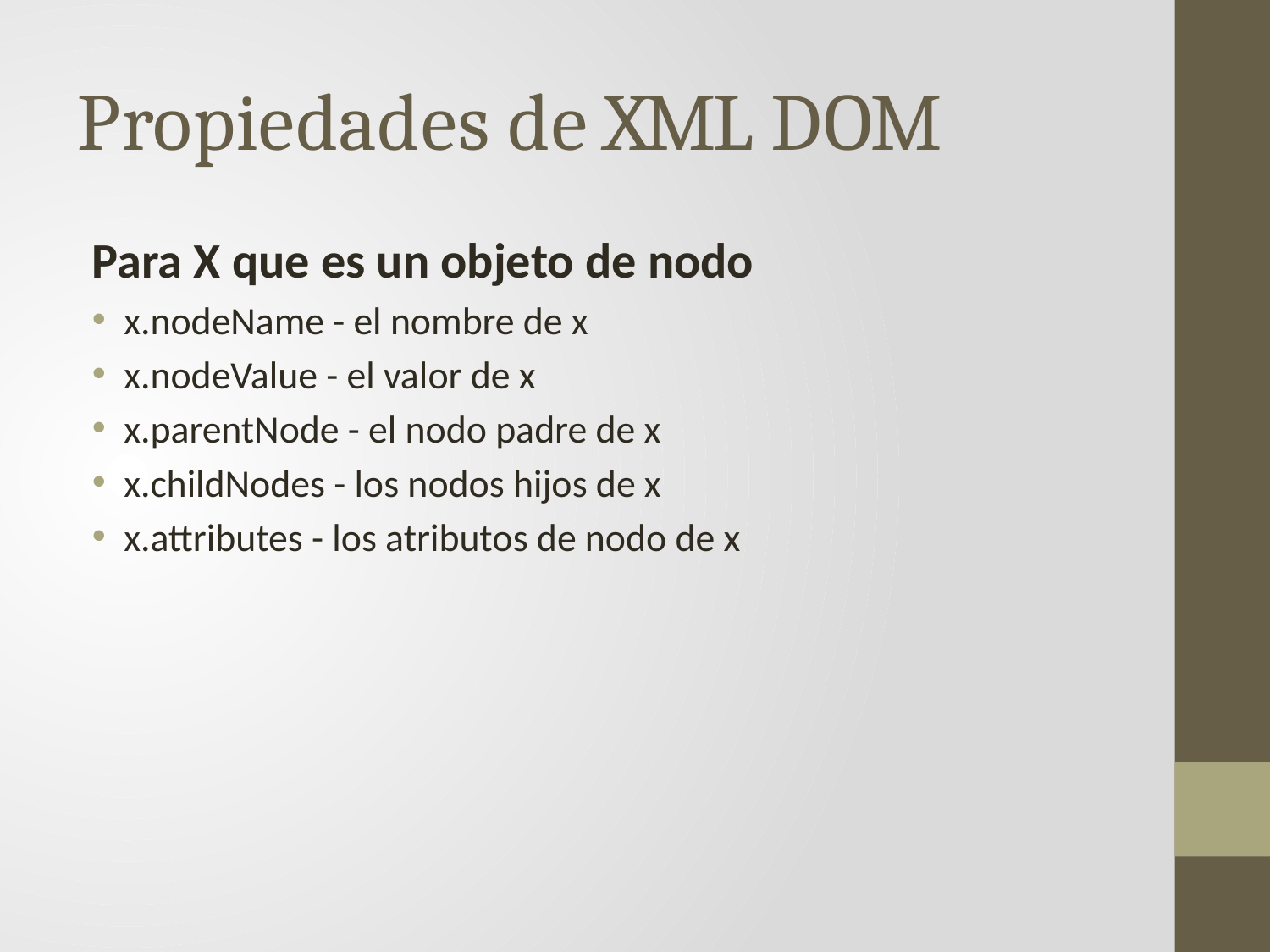

# Propiedades de XML DOM
Para X que es un objeto de nodo
x.nodeName - el nombre de x
x.nodeValue - el valor de x
x.parentNode - el nodo padre de x
x.childNodes - los nodos hijos de x
x.attributes - los atributos de nodo de x